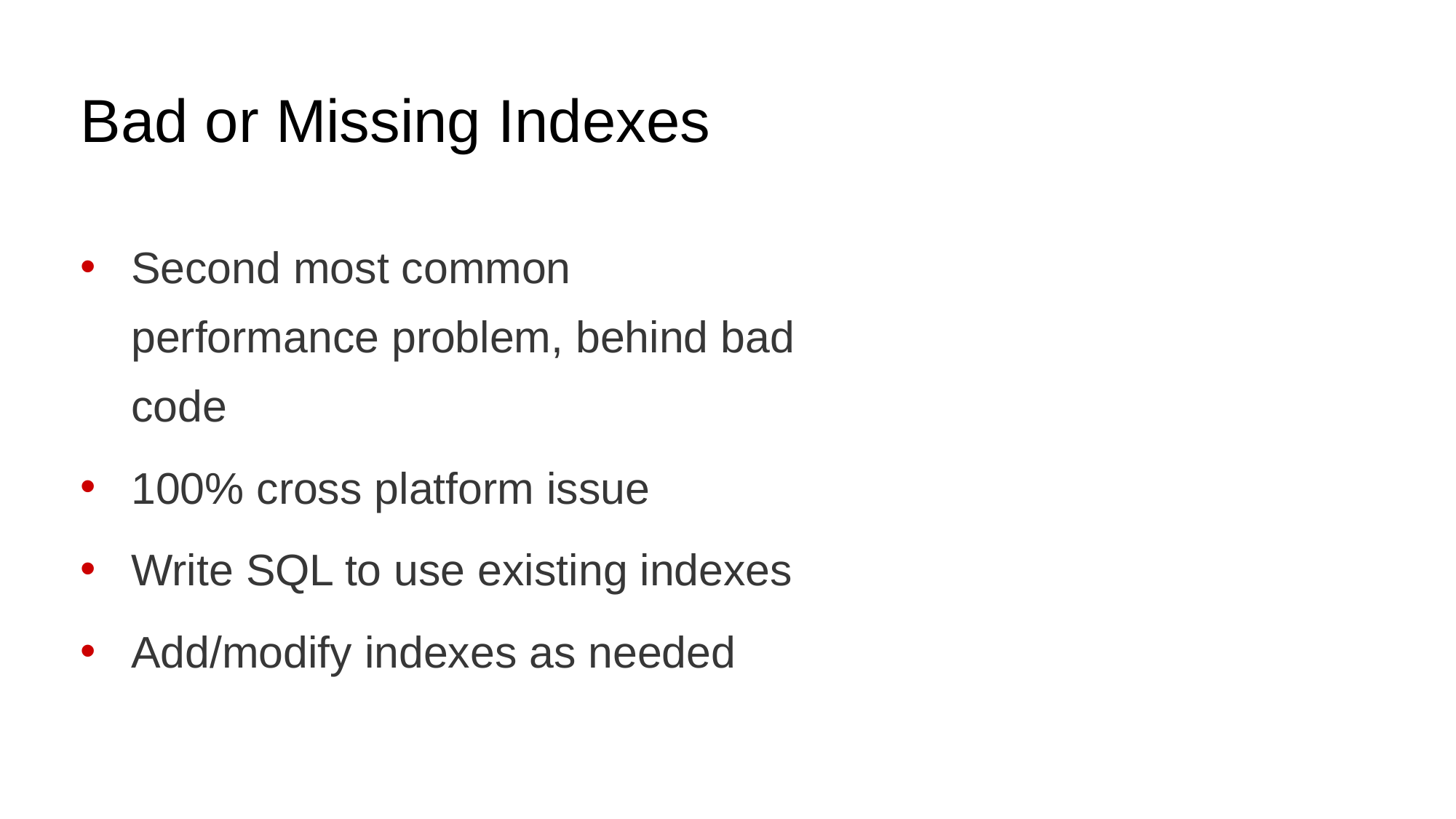

# Bad or Missing Indexes
Second most common performance problem, behind bad code
100% cross platform issue
Write SQL to use existing indexes
Add/modify indexes as needed